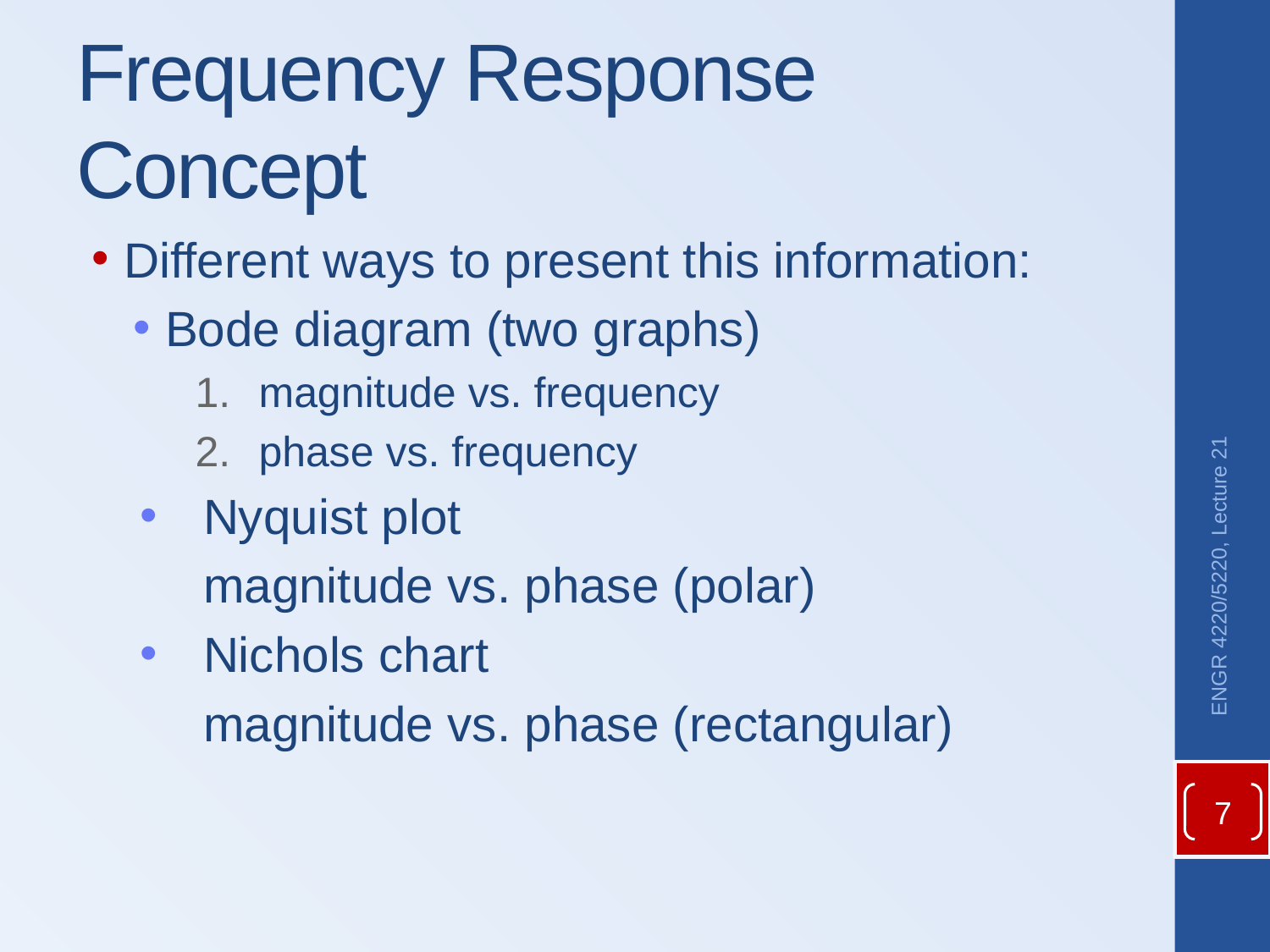

# Frequency Response Concept
Different ways to present this information:
Bode diagram (two graphs)
magnitude vs. frequency
phase vs. frequency
Nyquist plot
	magnitude vs. phase (polar)
Nichols chart
	magnitude vs. phase (rectangular)
ENGR 4220/5220, Lecture 21
7